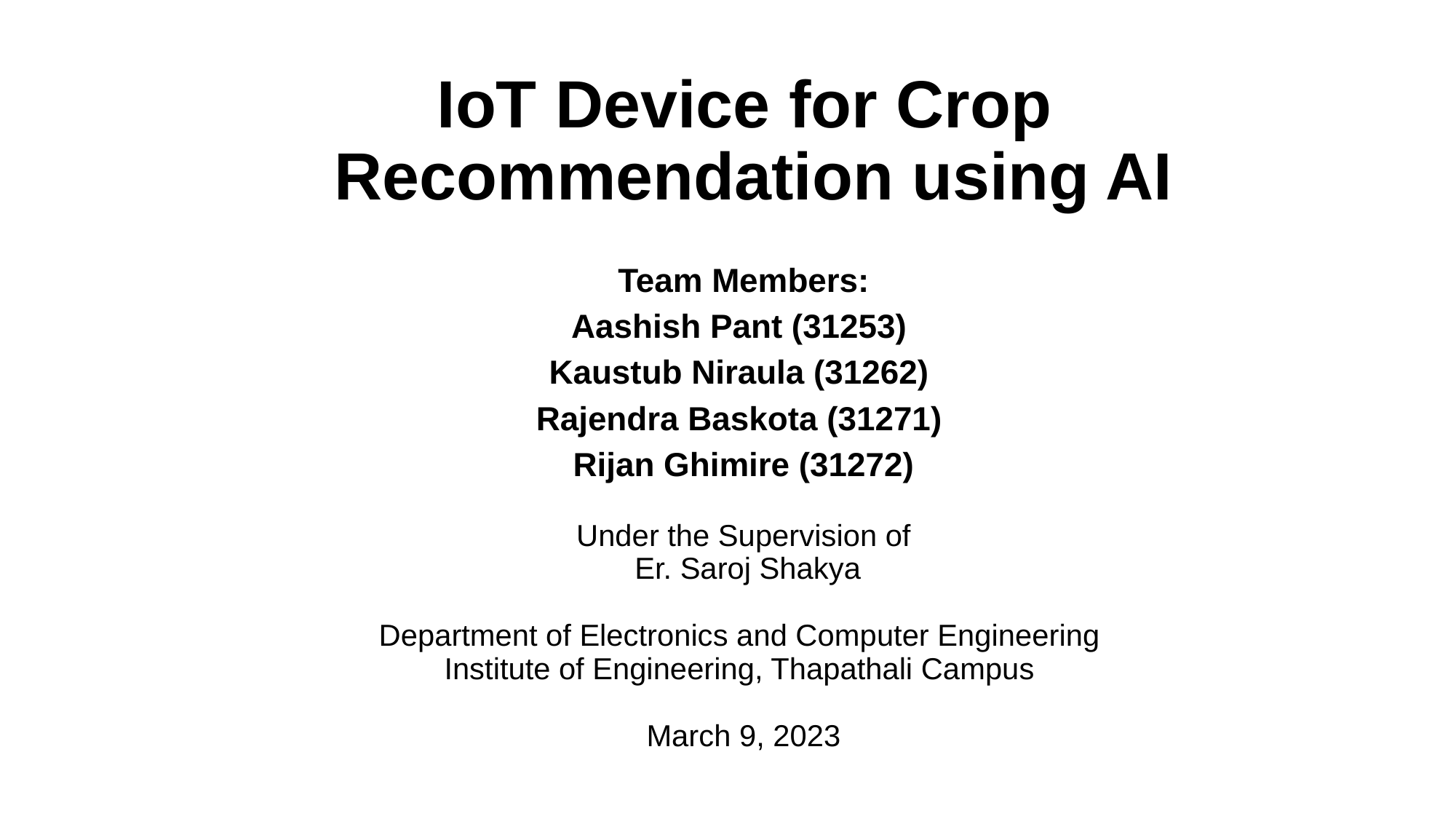

# IoT Device for Crop  Recommendation using AI

Team Members:
Aashish Pant (31253)
Kaustub Niraula (31262)
Rajendra Baskota (31271)
Rijan Ghimire (31272)

Under the Supervision of
 Er. Saroj Shakya

Department of Electronics and Computer Engineering
Institute of Engineering, Thapathali Campus

March 9, 2023